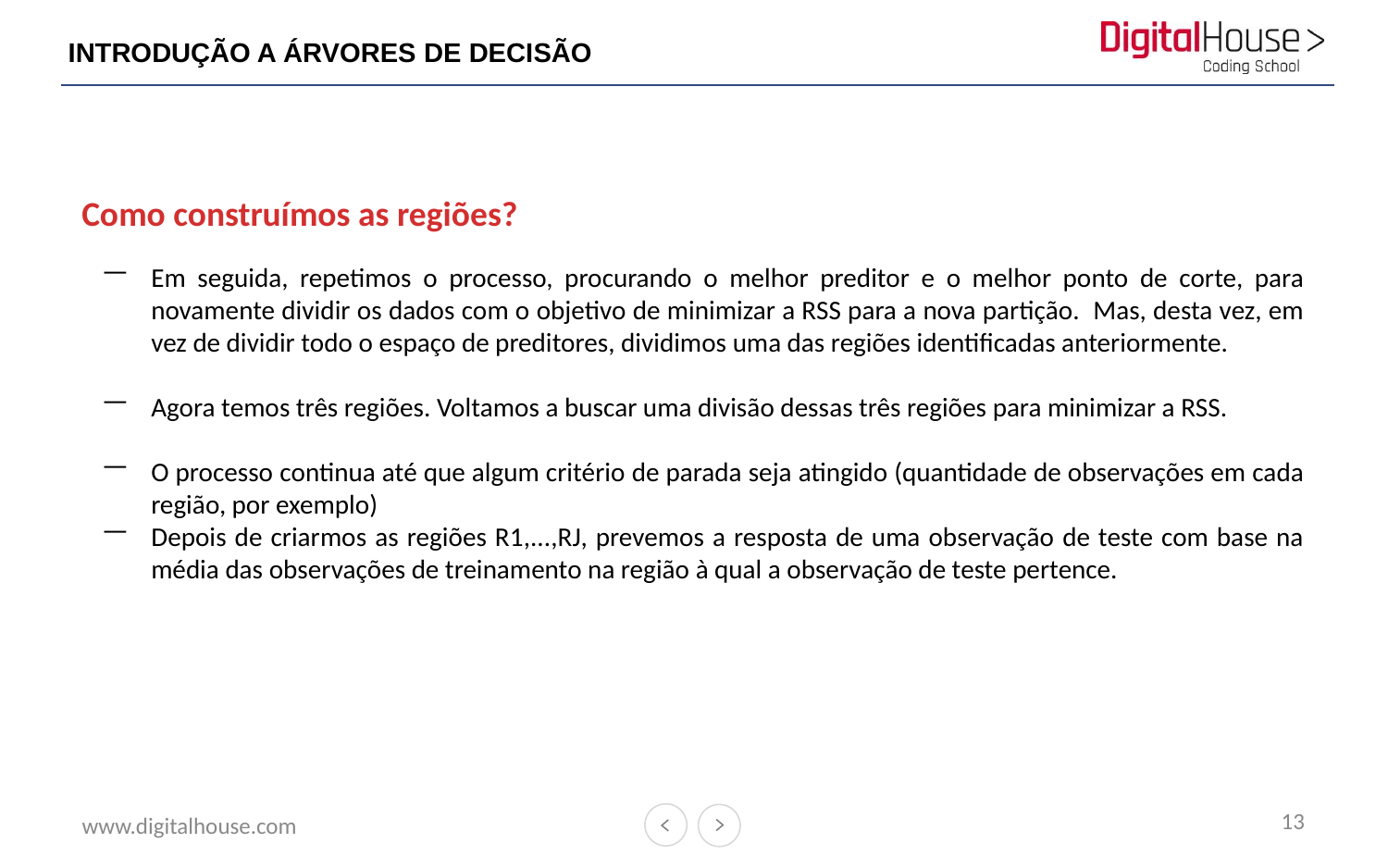

# INTRODUÇÃO A ÁRVORES DE DECISÃO
Como construímos as regiões?
Em seguida, repetimos o processo, procurando o melhor preditor e o melhor ponto de corte, para novamente dividir os dados com o objetivo de minimizar a RSS para a nova partição.  Mas, desta vez, em vez de dividir todo o espaço de preditores, dividimos uma das regiões identificadas anteriormente.

Agora temos três regiões. Voltamos a buscar uma divisão dessas três regiões para minimizar a RSS.

O processo continua até que algum critério de parada seja atingido (quantidade de observações em cada região, por exemplo)
Depois de criarmos as regiões R1,...,RJ, prevemos a resposta de uma observação de teste com base na média das observações de treinamento na região à qual a observação de teste pertence.

13